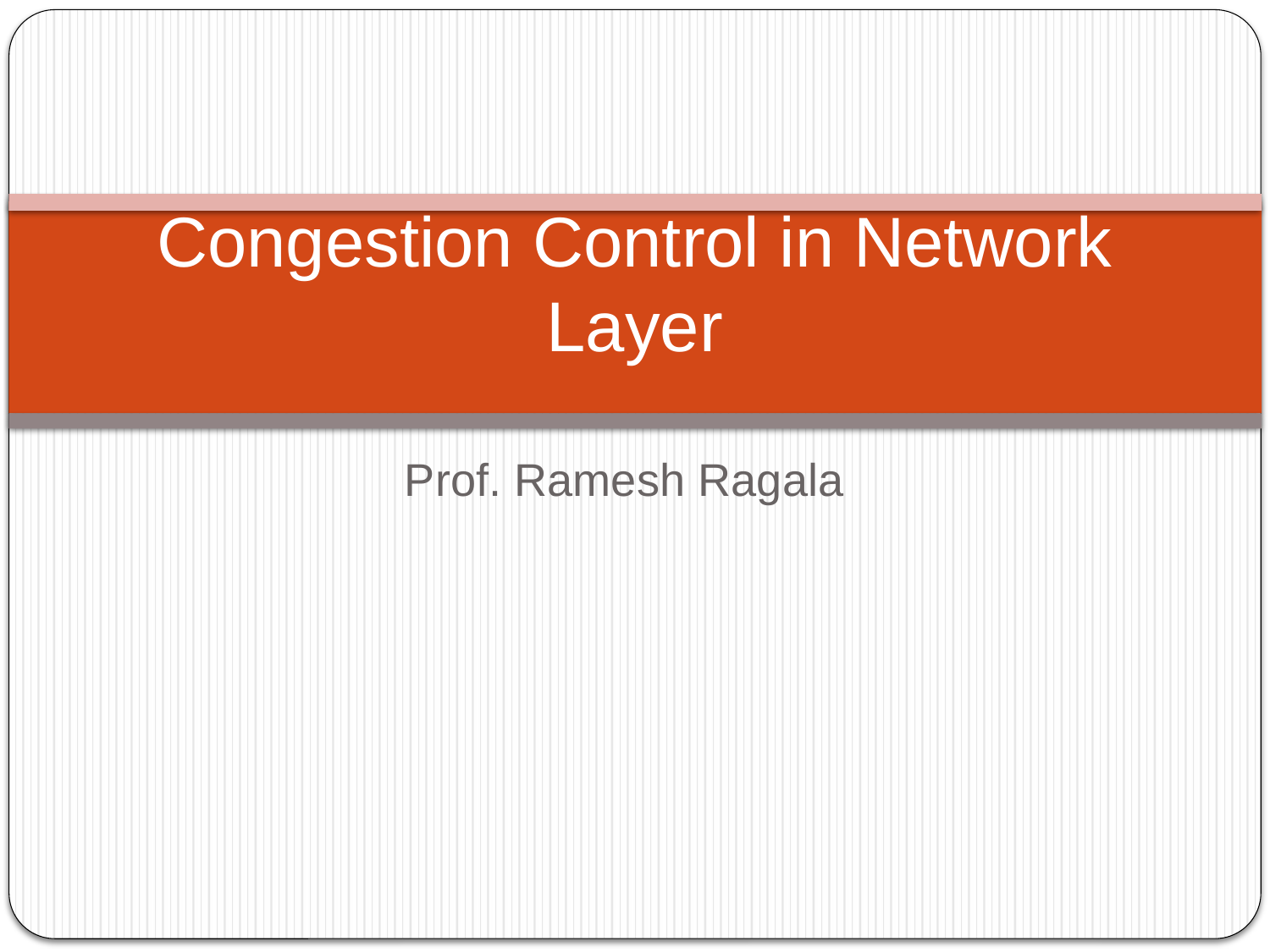

# Congestion Control in Network Layer
Prof. Ramesh Ragala